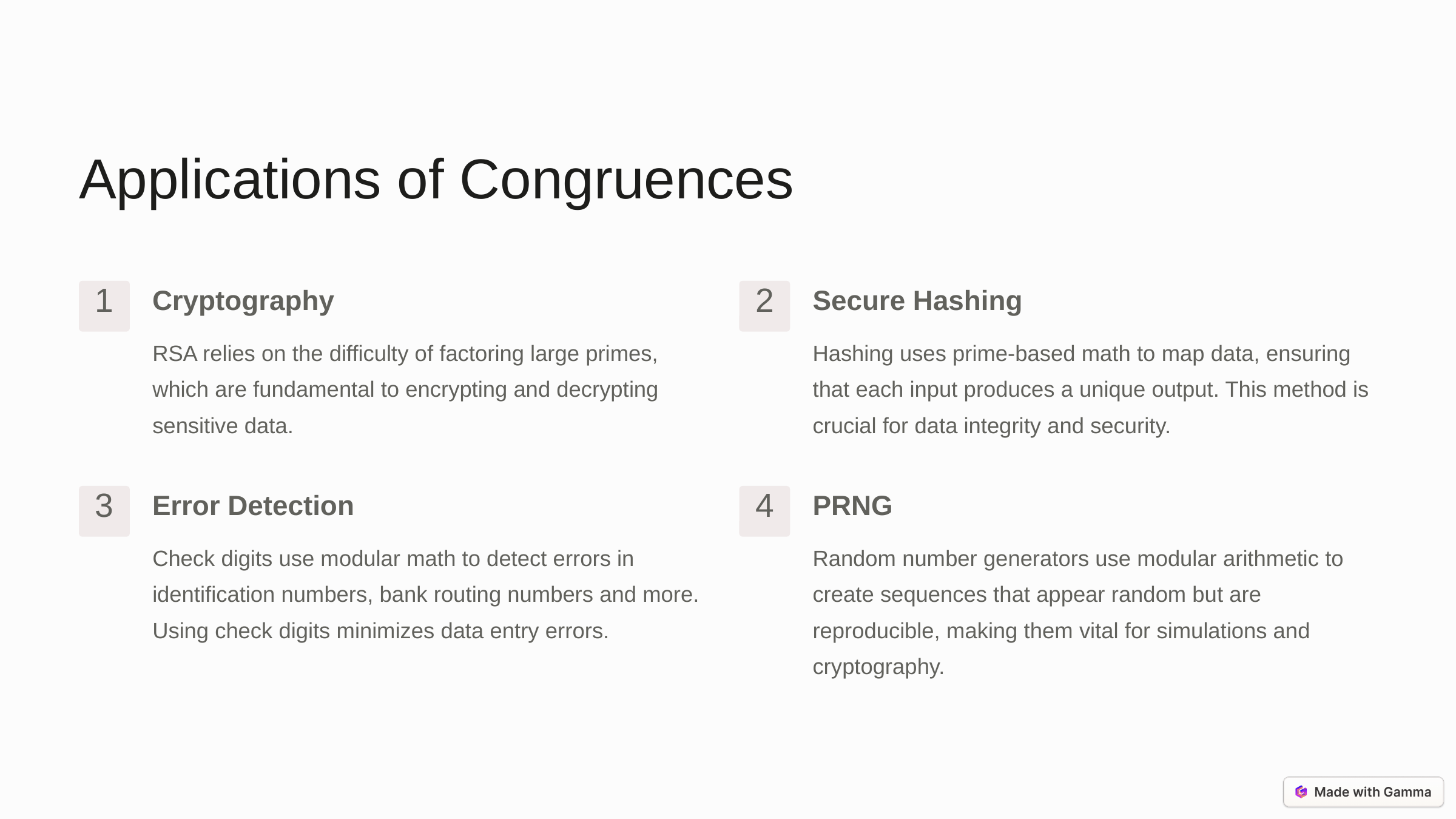

Applications of Congruences

Cryptography

Secure Hashing
1
2
RSA relies on the difficulty of factoring large primes, which are fundamental to encrypting and decrypting sensitive data.
Hashing uses prime-based math to map data, ensuring that each input produces a unique output. This method is crucial for data integrity and security.

Error Detection

PRNG
3
4
Check digits use modular math to detect errors in identification numbers, bank routing numbers and more. Using check digits minimizes data entry errors.
Random number generators use modular arithmetic to create sequences that appear random but are reproducible, making them vital for simulations and cryptography.